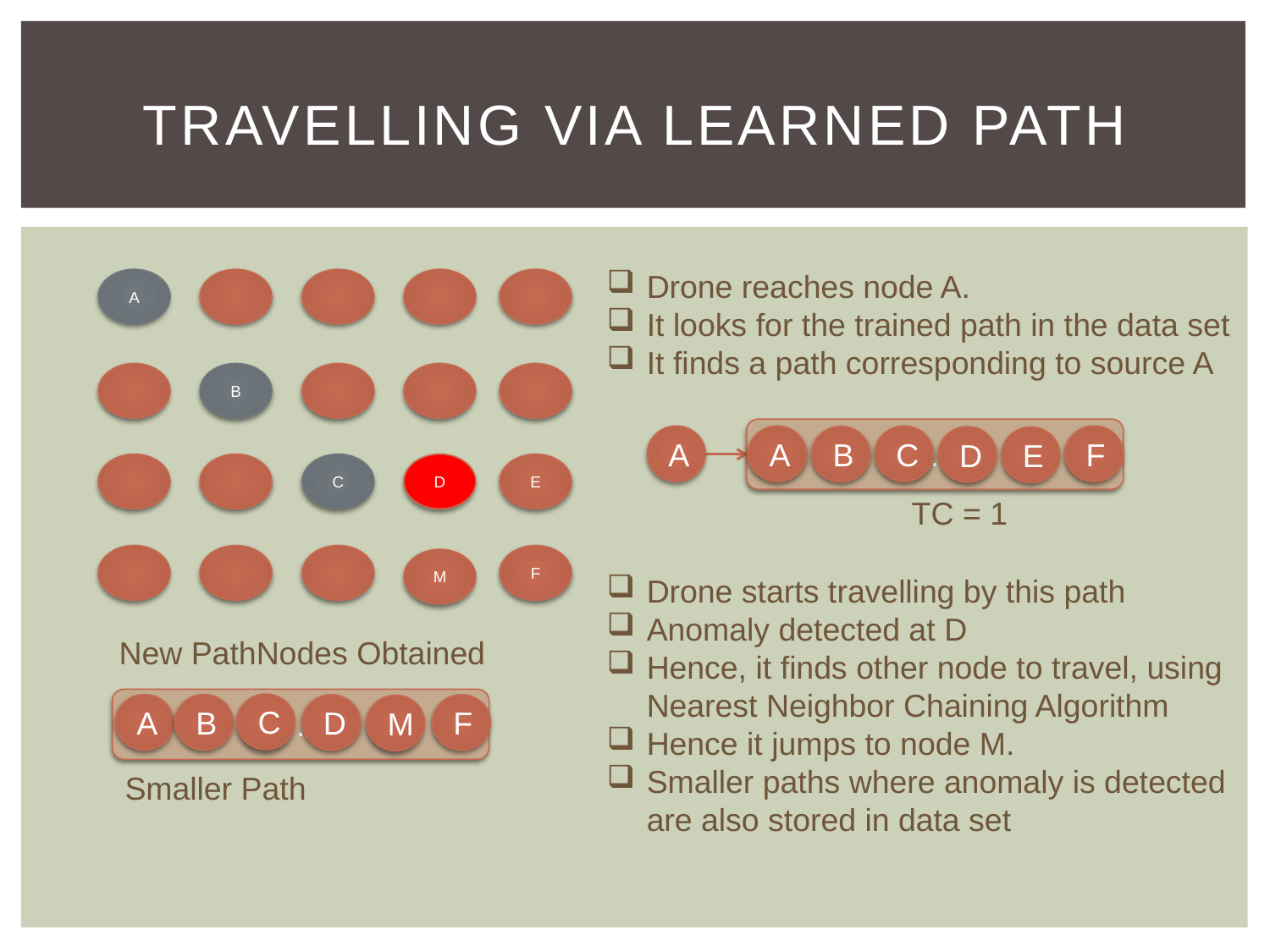

# Travelling Via Learned Path
Drone reaches node A.
It looks for the trained path in the data set
It finds a path corresponding to source A

Drone starts travelling by this path
Anomaly detected at D
Hence, it finds other node to travel, using Nearest Neighbor Chaining Algorithm
Hence it jumps to node M.
Smaller paths where anomaly is detected are also stored in data set

A

B

.
A
A
C
F
B
D
E

C
D
E
TC = 1

F
M
New PathNodes Obtained
.
C
A
B
D
F
M
Smaller Path